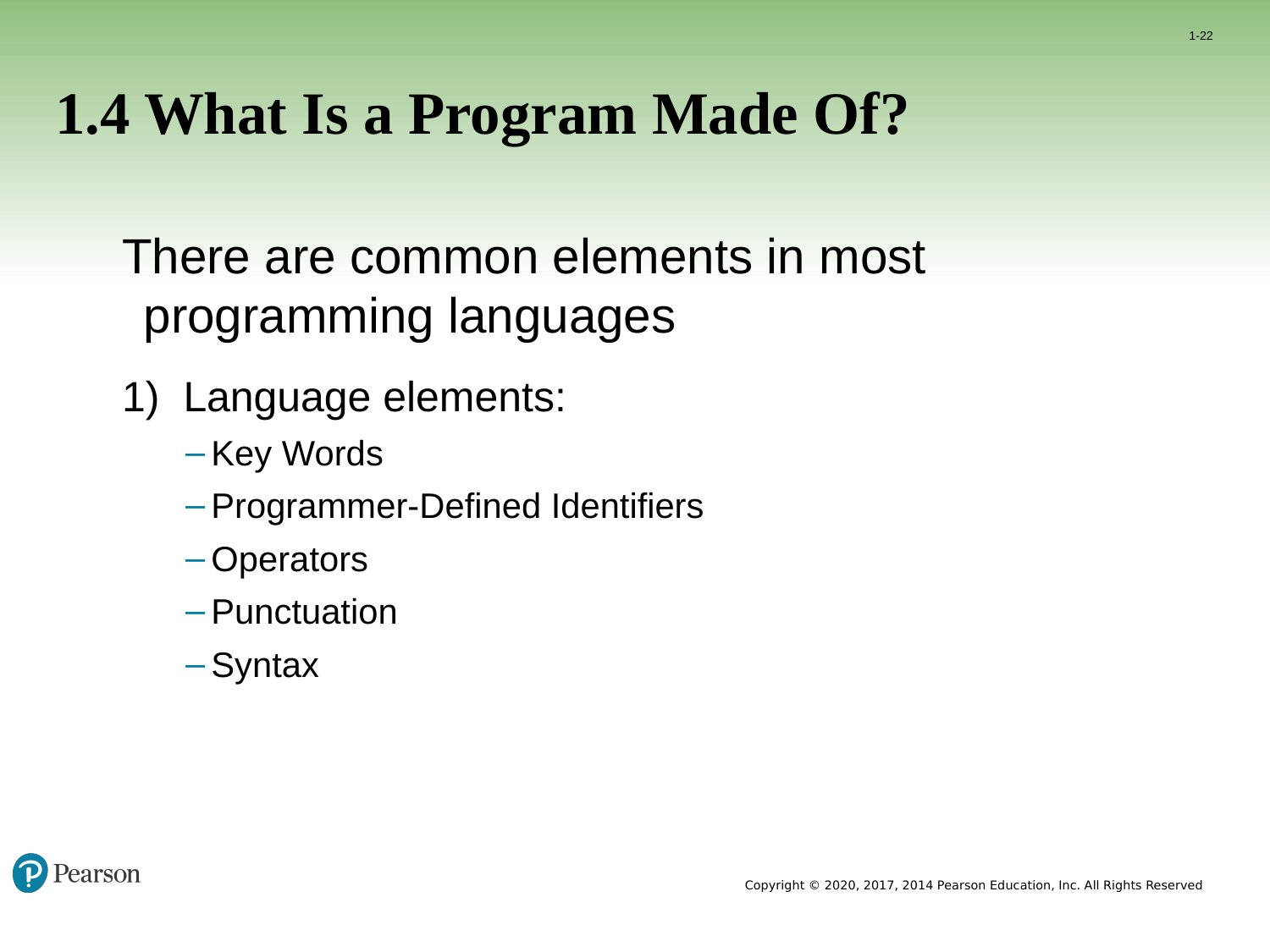

1-22
# 1.4 What Is a Program Made Of?
There are common elements in most programming languages
1)  Language elements:
Key Words
Programmer-Defined Identifiers
Operators
Punctuation
Syntax